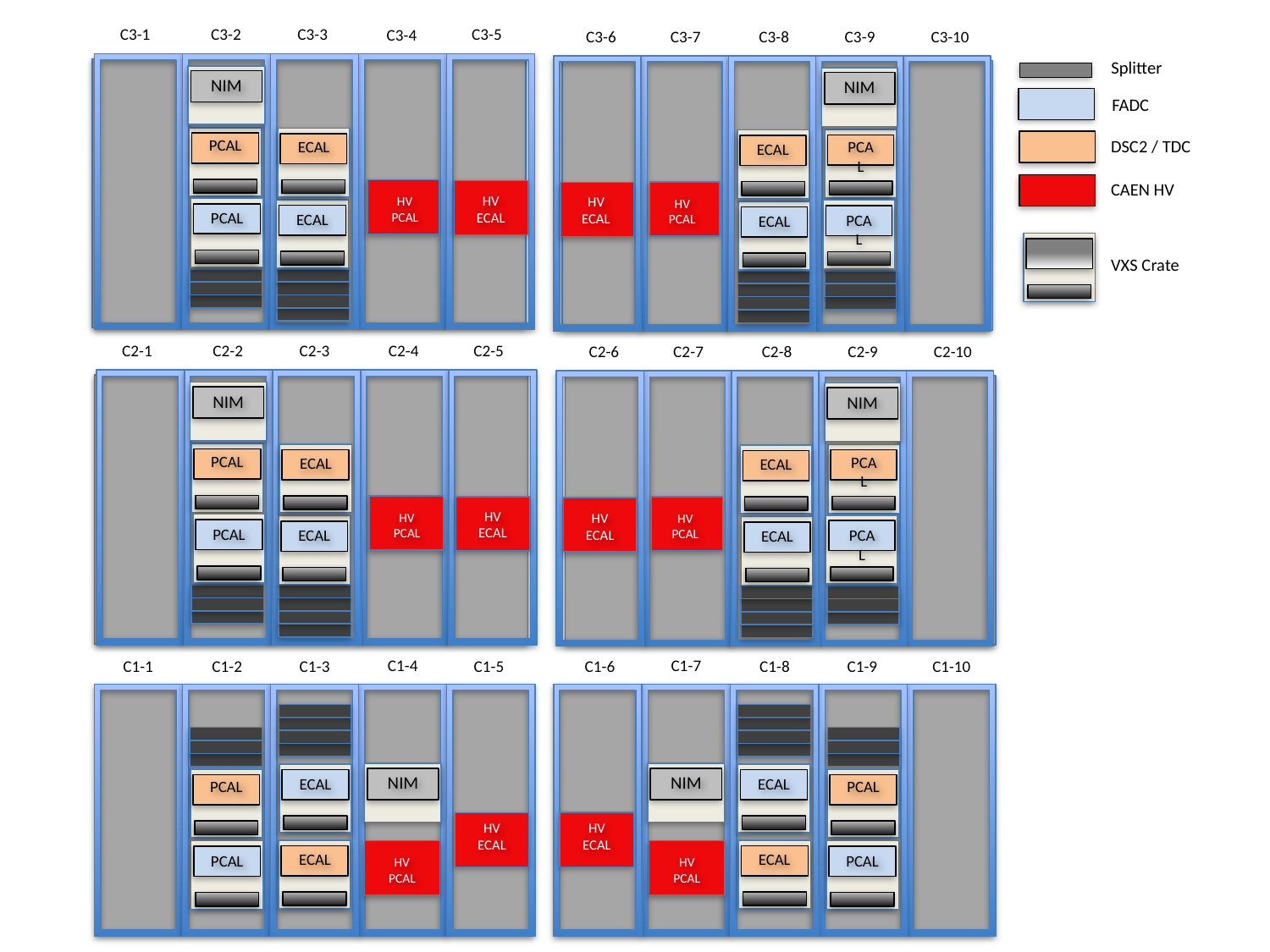

C3-5
C3-2
C3-3
C3-1
C3-4

NIM

PCAL

ECAL

HV
PCAL

HV
ECAL

PCAL

ECAL

C3-6
C3-9
C3-8
C3-10
C3-7
Splitter

NIM

FADC

DSC2 / TDC

PCAL

ECAL

CAEN HV

HV
PCAL

HV
ECAL

PCAL

ECAL

VXS Crate

C2-5
C2-2
C2-3
C2-1
C2-4

NIM

PCAL

ECAL

HV
PCAL

HV
ECAL

PCAL

ECAL

C2-6
C2-9
C2-8
C2-10
C2-7

NIM

PCAL

ECAL

HV
PCAL

HV
ECAL

PCAL

ECAL

C1-7
C1-6
C1-9
C1-8
C1-10

NIM

ECAL

PCAL

HV
ECAL

ECAL

HV
PCAL

PCAL

C1-4
C1-5
C1-2
C1-3
C1-1

NIM

ECAL

PCAL

HV
ECAL

ECAL

HV
PCAL

PCAL